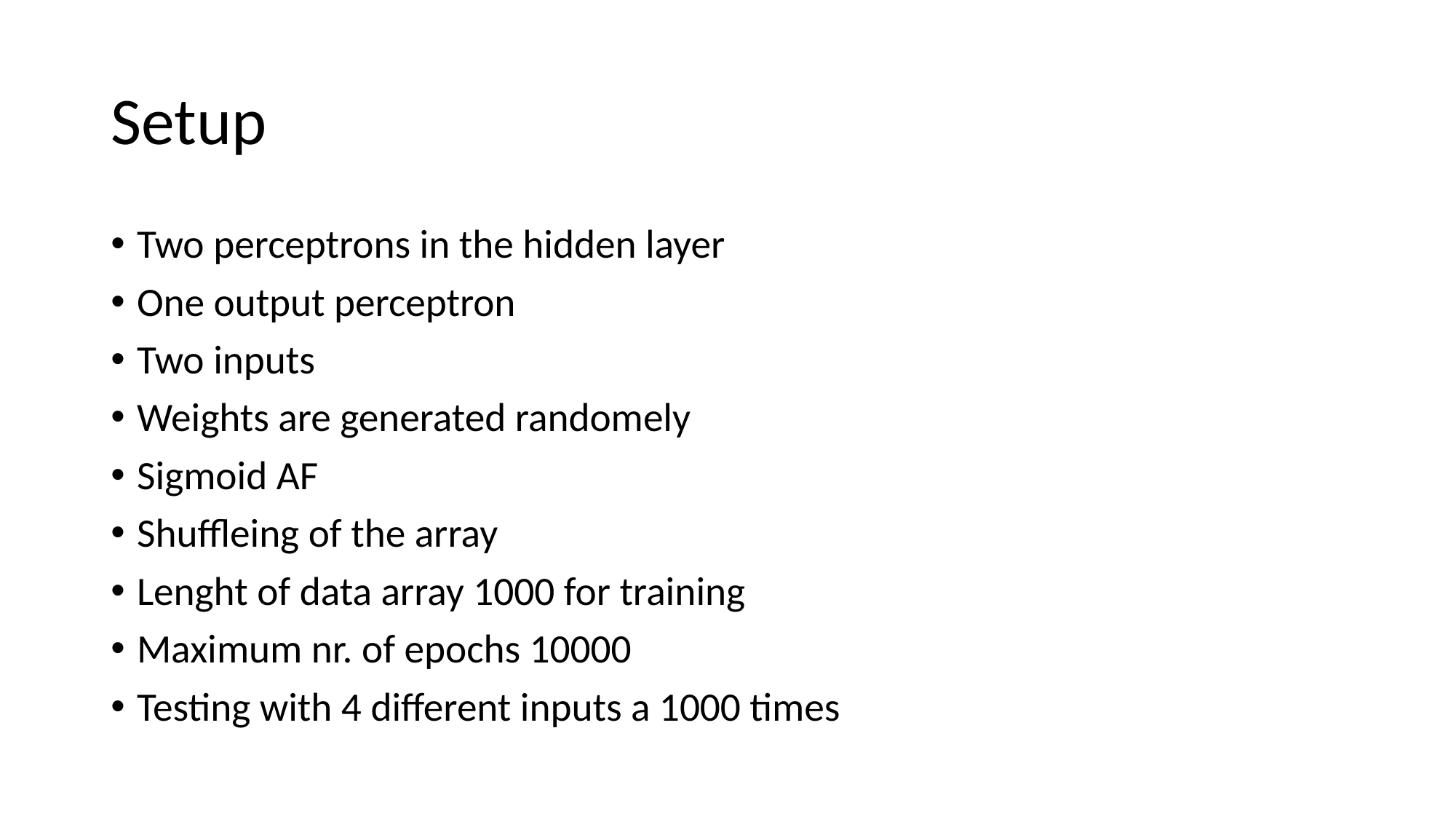

# Setup
Two perceptrons in the hidden layer
One output perceptron
Two inputs
Weights are generated randomely
Sigmoid AF
Shuffleing of the array
Lenght of data array 1000 for training
Maximum nr. of epochs 10000
Testing with 4 different inputs a 1000 times